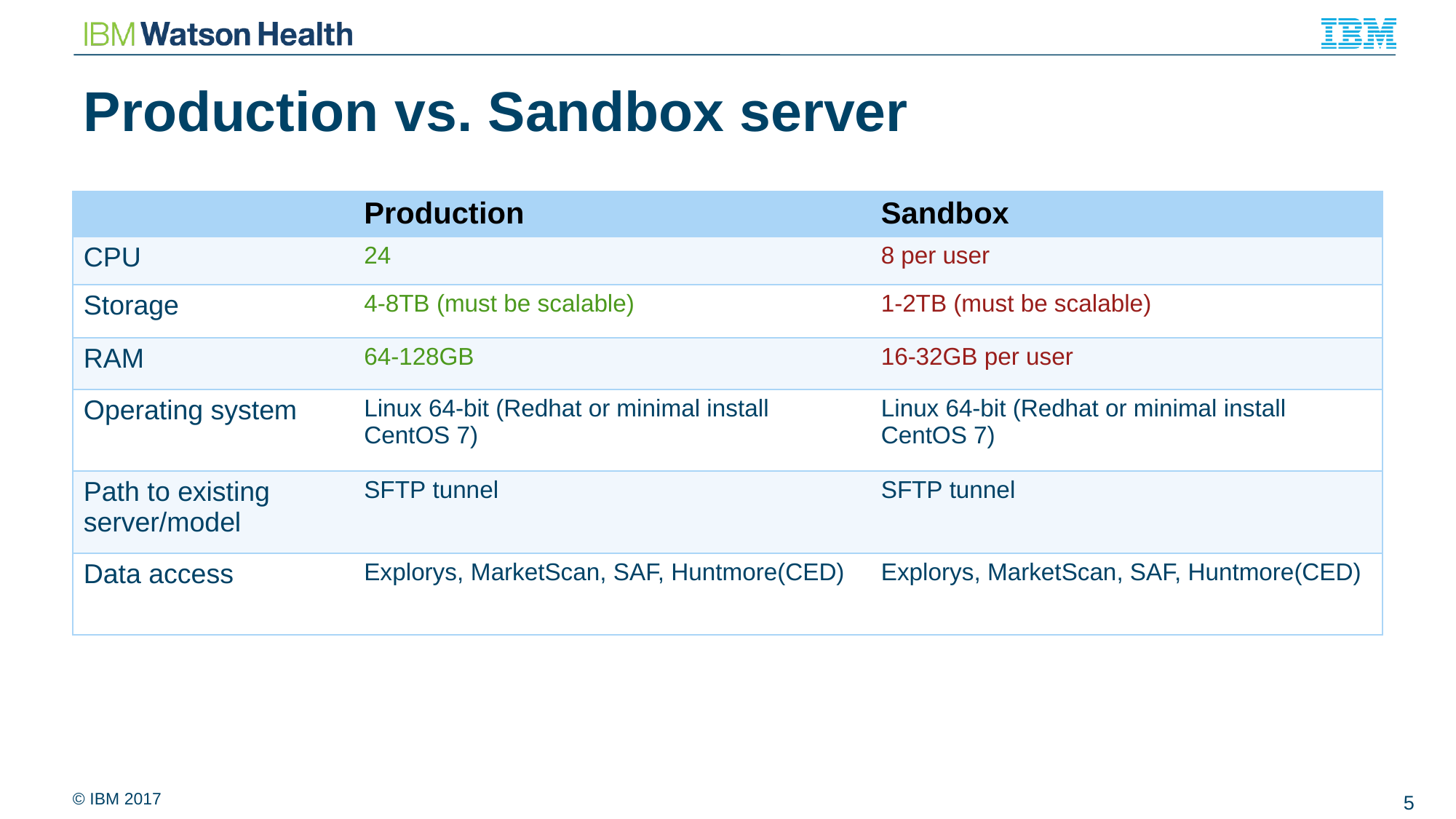

# Production vs. Sandbox server
|  | Production | Sandbox |
| --- | --- | --- |
| CPU | 24 | 8 per user |
| Storage | 4-8TB (must be scalable) | 1-2TB (must be scalable) |
| RAM | 64-128GB | 16-32GB per user |
| Operating system | Linux 64-bit (Redhat or minimal install CentOS 7) | Linux 64-bit (Redhat or minimal install CentOS 7) |
| Path to existing server/model | SFTP tunnel | SFTP tunnel |
| Data access | Explorys, MarketScan, SAF, Huntmore(CED) | Explorys, MarketScan, SAF, Huntmore(CED) |